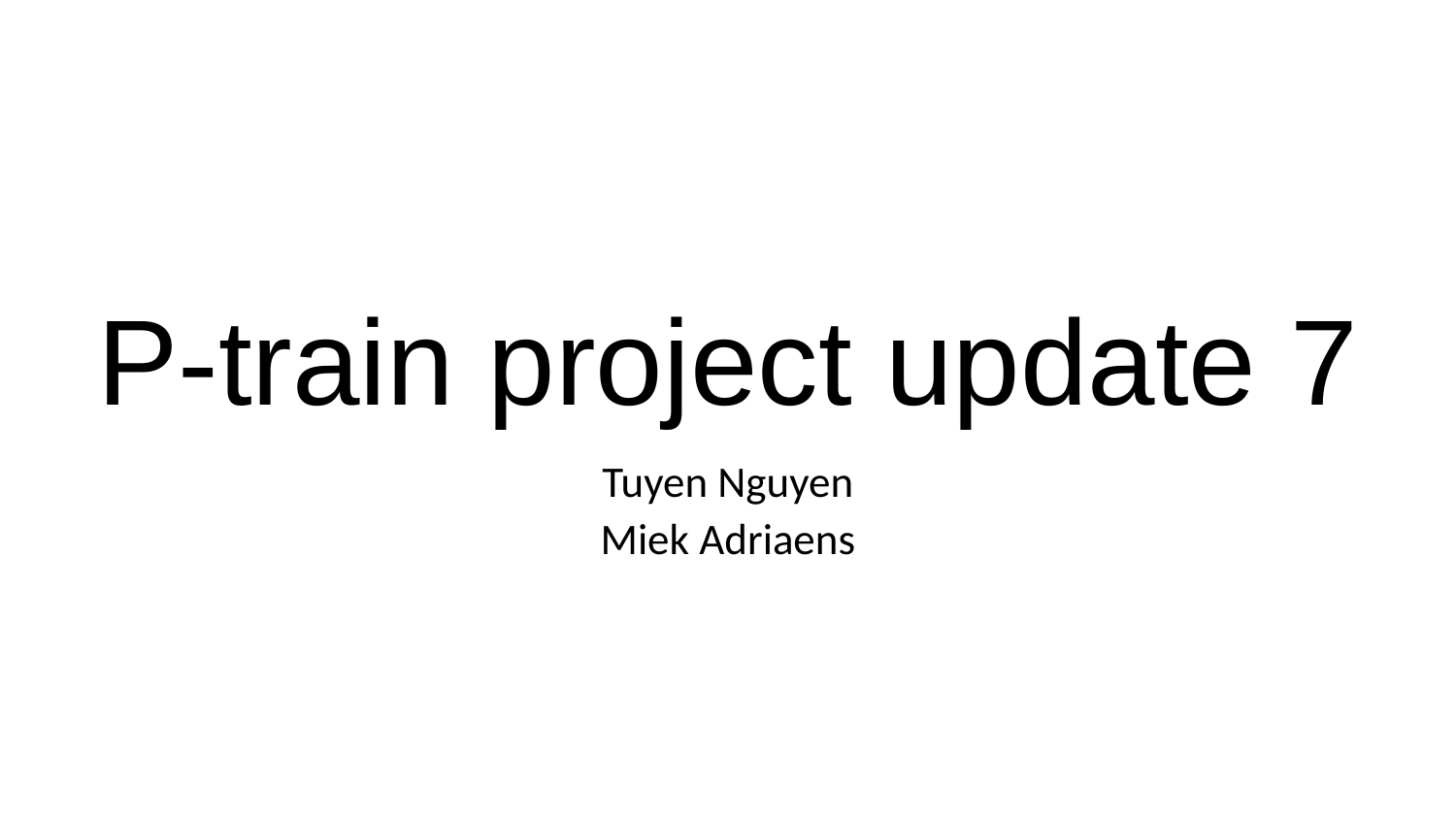

# P-train project update 7
Tuyen Nguyen
Miek Adriaens